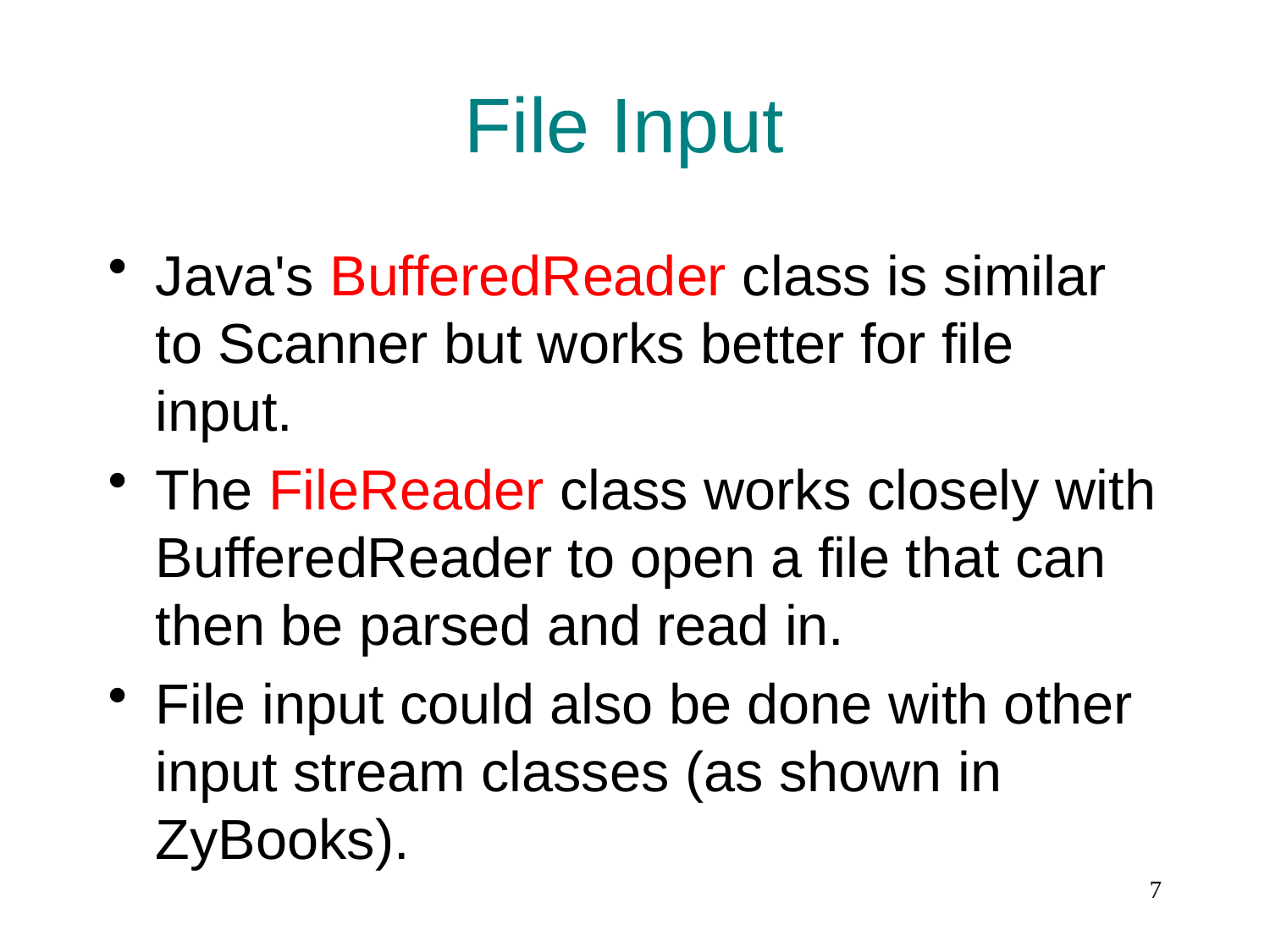

# File Input
Java's BufferedReader class is similar to Scanner but works better for file input.
The FileReader class works closely with BufferedReader to open a file that can then be parsed and read in.
File input could also be done with other input stream classes (as shown in ZyBooks).
7